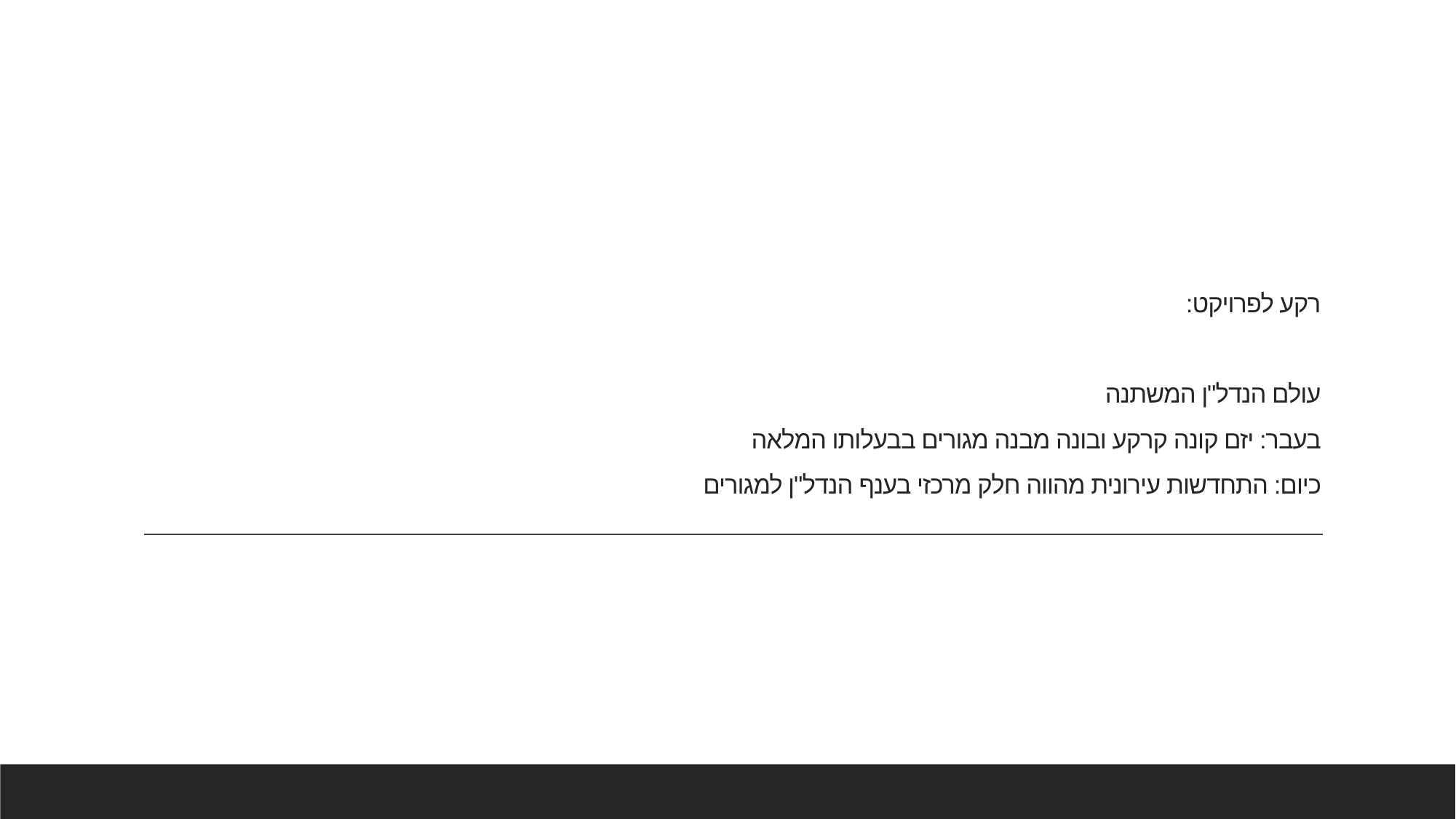

# רקע לפרויקט: עולם הנדל"ן המשתנה בעבר: יזם קונה קרקע ובונה מבנה מגורים בבעלותו המלאה כיום: התחדשות עירונית מהווה חלק מרכזי בענף הנדל"ן למגורים
מי אנחנו?